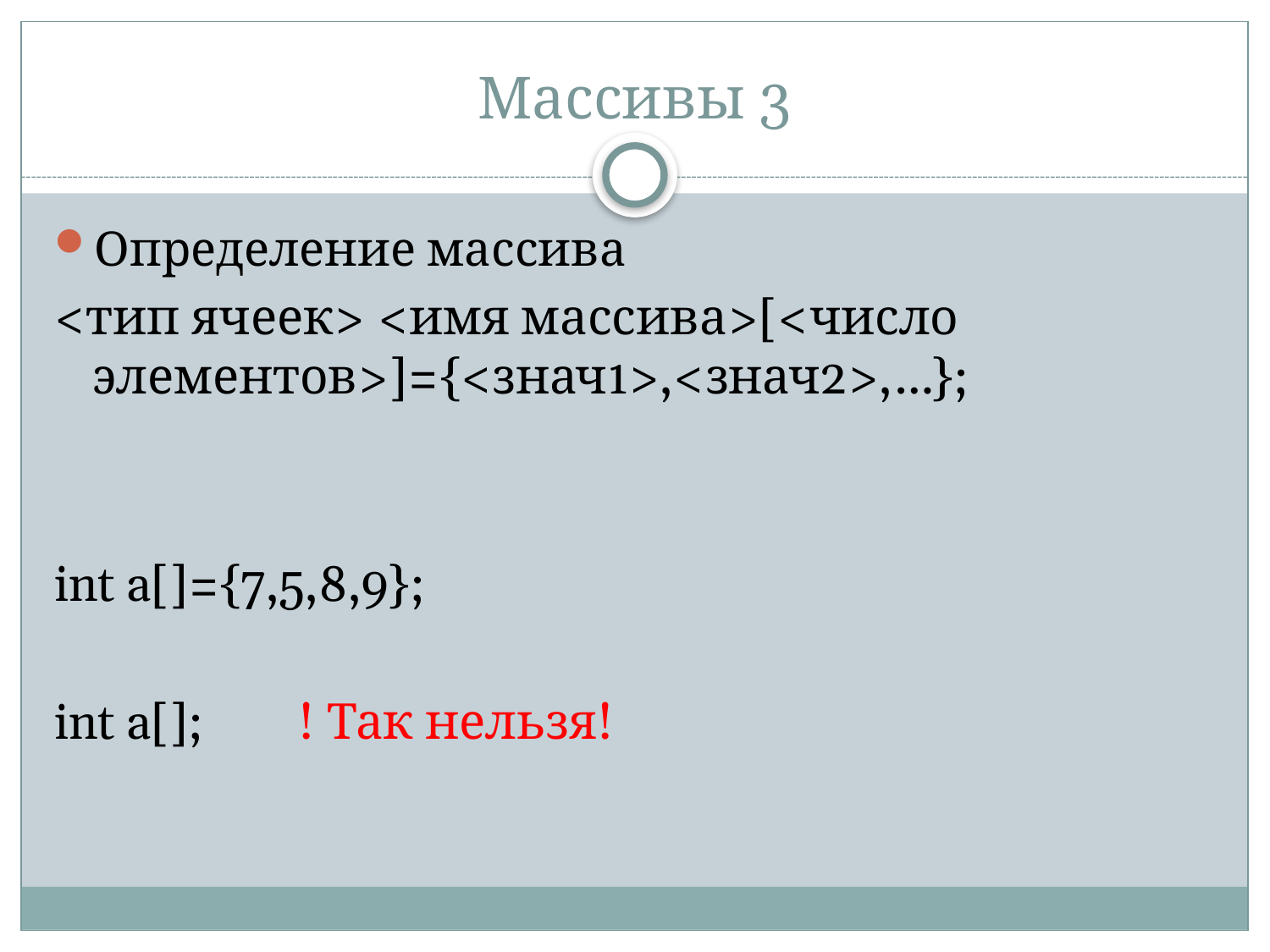

# Массивы 3
Определение массива
<тип ячеек> <имя массива>[<число элементов>]={<знач1>,<знач2>,…};

int a[]={7,5,8,9};

int a[];        ! Так нельзя!